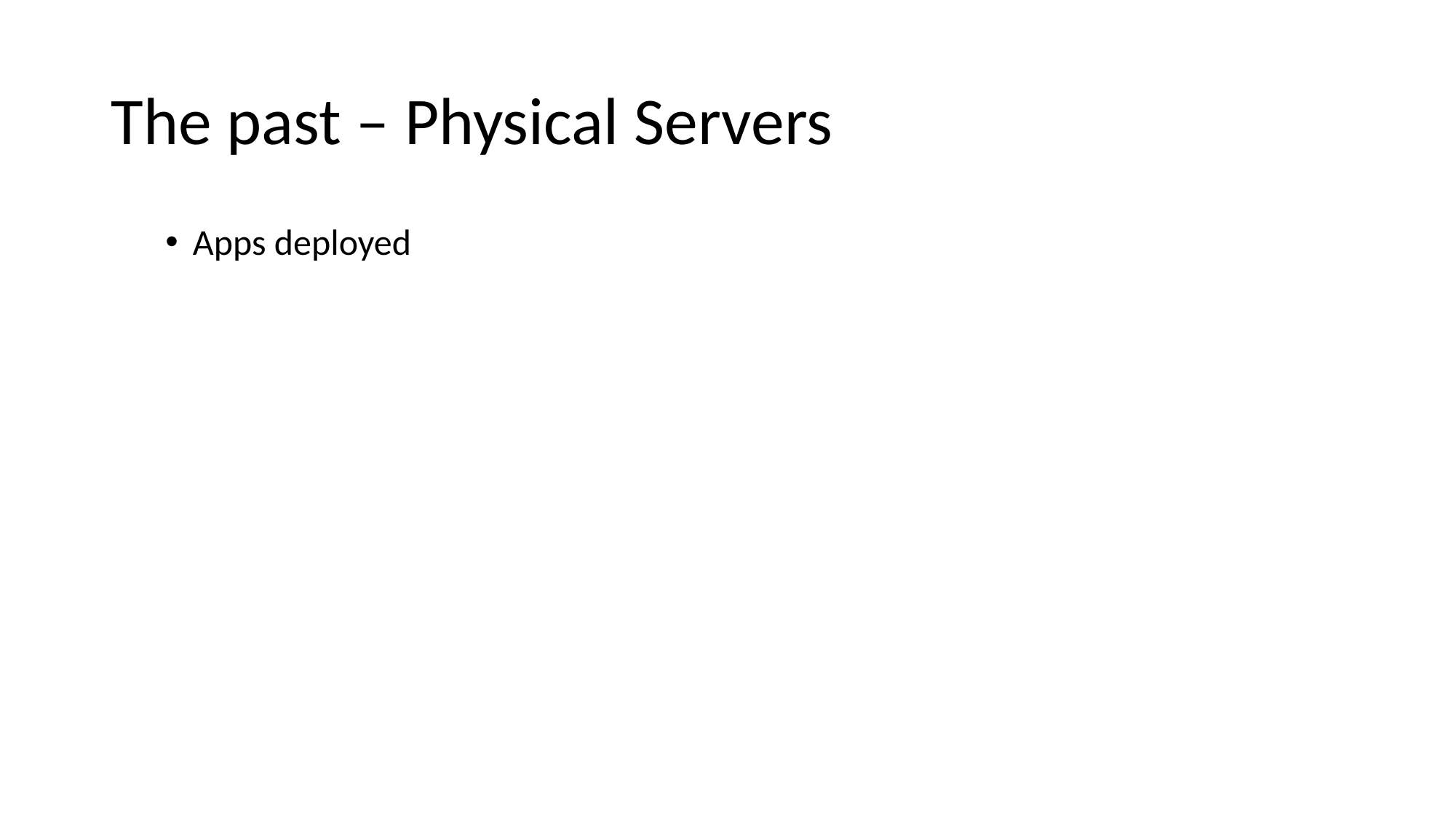

# The past – Physical Servers
Apps deployed